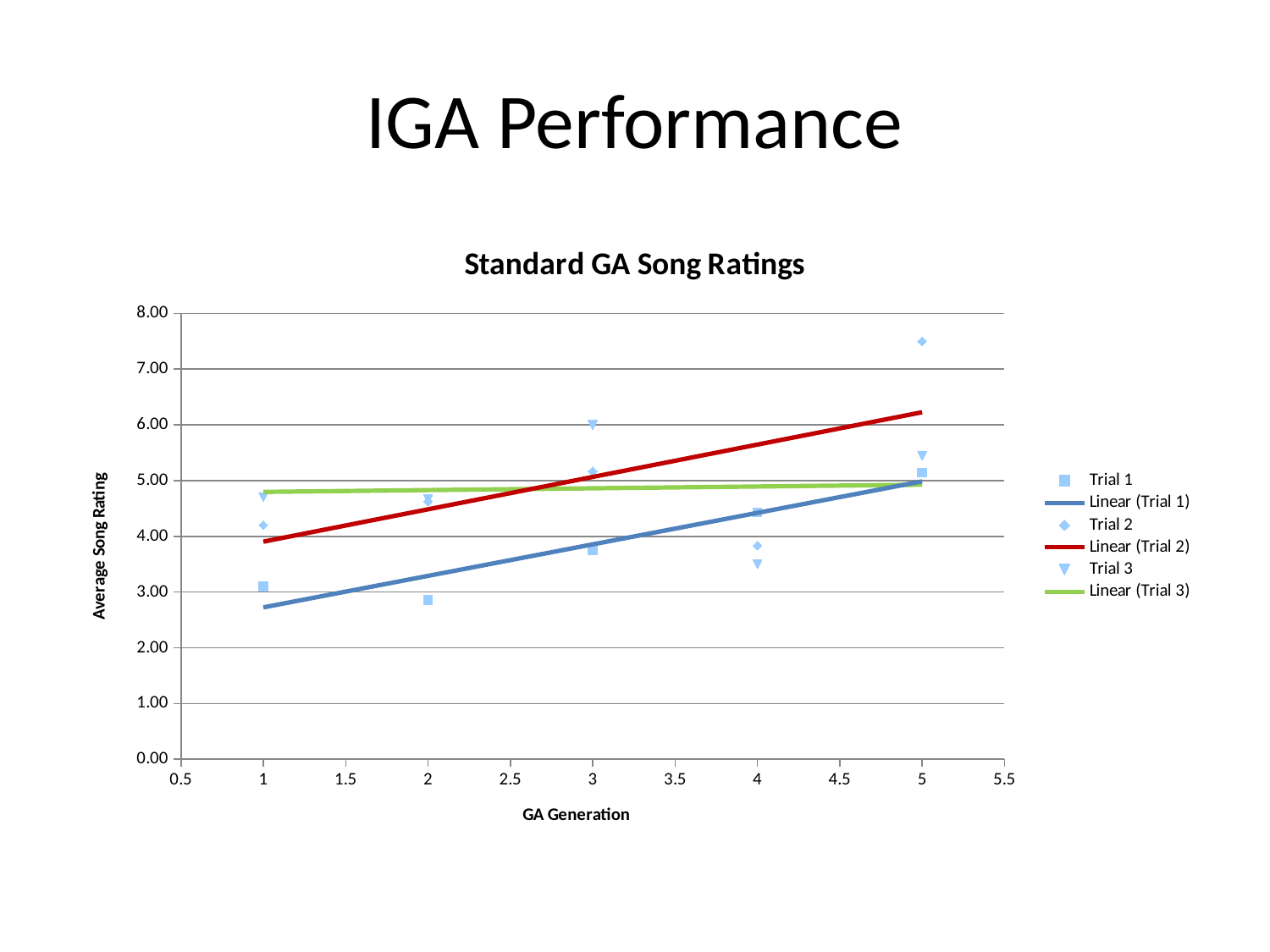

# IGA Performance

### Chart: Standard GA Song Ratings

| Category |  |  |  |
|---|---|---|---|